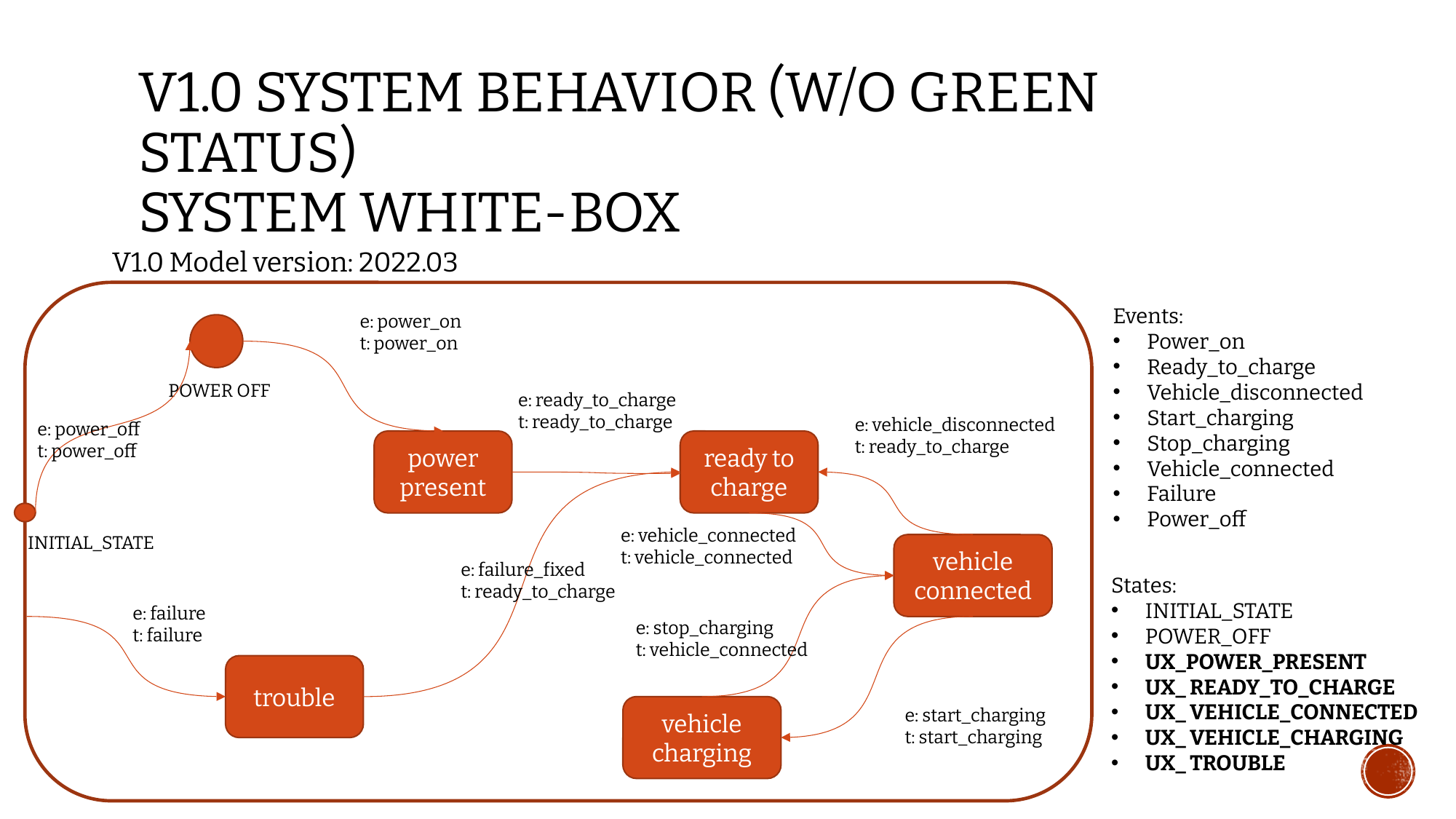

# V1.0 SYSTEM Behavior (W/o GREEN STATUS) SYSTEM WHITE-BOX
V1.0 Model version: 2022.03

e: power_on
t: power_on

POWER OFF
e: ready_to_charge
t: ready_to_charge
e: vehicle_disconnected
t: ready_to_charge
e: power_off
t: power_off
power present
ready to charge

e: vehicle_connected
t: vehicle_connected
vehicle connected
e: failure_fixed
t: ready_to_charge
e: failure
t: failure
e: stop_charging
t: vehicle_connected
trouble
vehicle charging
e: start_charging
t: start_charging
Events:
Power_on
Ready_to_charge
Vehicle_disconnected
Start_charging
Stop_charging
Vehicle_connected
Failure
Power_off
INITIAL_STATE
States:
INITIAL_STATE
POWER_OFF
UX_POWER_PRESENT
UX_ READY_TO_CHARGE
UX_ VEHICLE_CONNECTED
UX_ VEHICLE_CHARGING
UX_ TROUBLE